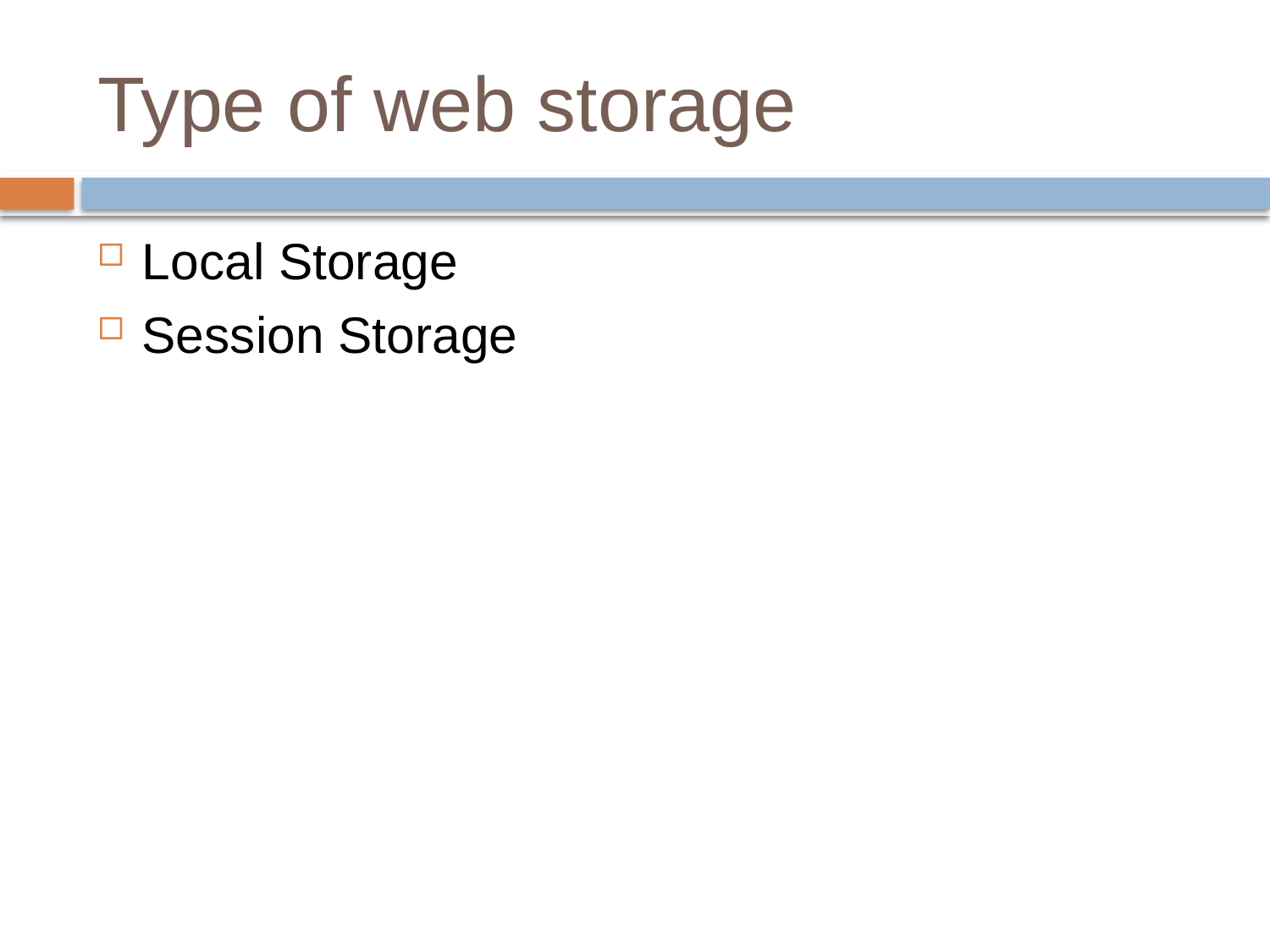

# Type of web storage
Local Storage
Session Storage